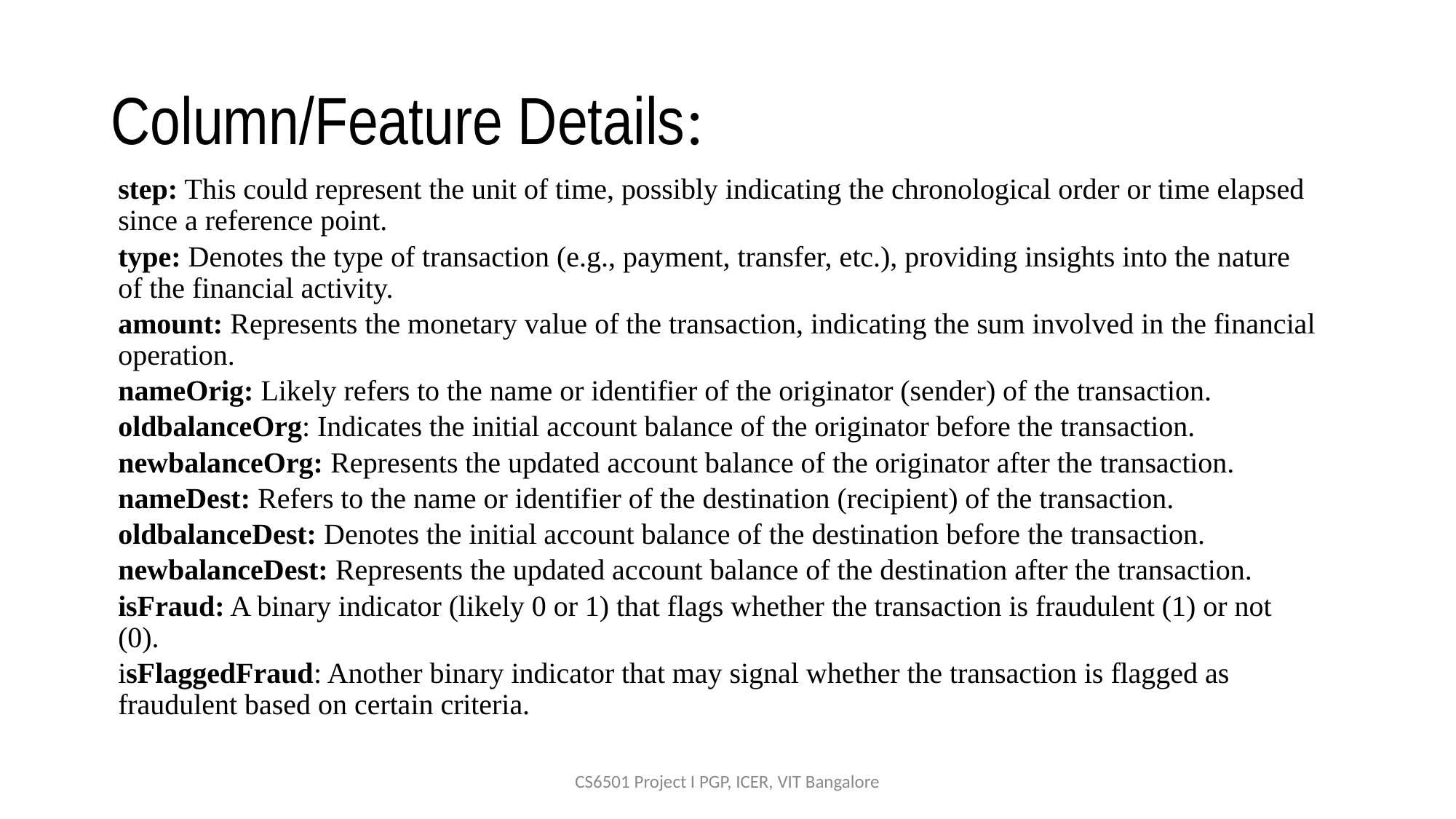

# Column/Feature Details:
step: This could represent the unit of time, possibly indicating the chronological order or time elapsed since a reference point.
type: Denotes the type of transaction (e.g., payment, transfer, etc.), providing insights into the nature of the financial activity.
amount: Represents the monetary value of the transaction, indicating the sum involved in the financial operation.
nameOrig: Likely refers to the name or identifier of the originator (sender) of the transaction.
oldbalanceOrg: Indicates the initial account balance of the originator before the transaction.
newbalanceOrg: Represents the updated account balance of the originator after the transaction.
nameDest: Refers to the name or identifier of the destination (recipient) of the transaction.
oldbalanceDest: Denotes the initial account balance of the destination before the transaction.
newbalanceDest: Represents the updated account balance of the destination after the transaction.
isFraud: A binary indicator (likely 0 or 1) that flags whether the transaction is fraudulent (1) or not (0).
isFlaggedFraud: Another binary indicator that may signal whether the transaction is flagged as fraudulent based on certain criteria.
CS6501 Project I PGP, ICER, VIT Bangalore
15